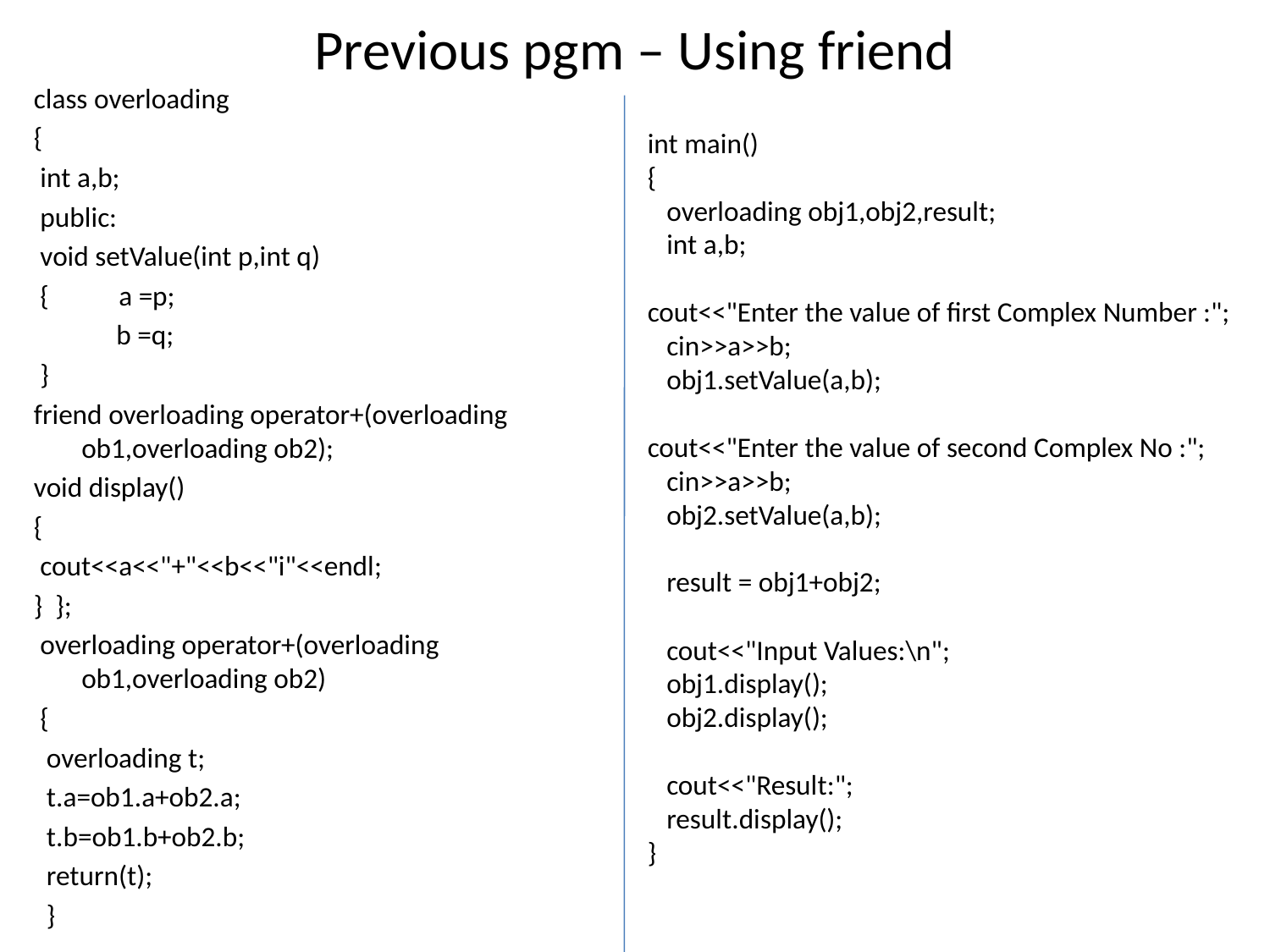

# Previous pgm – Using friend
class overloading
{
 int a,b;
 public:
 void setValue(int p,int q)
 {           a =p;
             b =q;
 }
friend overloading operator+(overloading ob1,overloading ob2);
void display()
{
 cout<<a<<"+"<<b<<"i"<<endl;
}  };
 overloading operator+(overloading ob1,overloading ob2)
 {
  overloading t;
  t.a=ob1.a+ob2.a;
  t.b=ob1.b+ob2.b;
  return(t);
  }
int main()
{
   overloading obj1,obj2,result;
   int a,b;

cout<<"Enter the value of first Complex Number :";
   cin>>a>>b;
   obj1.setValue(a,b);

cout<<"Enter the value of second Complex No :";
   cin>>a>>b;
   obj2.setValue(a,b);

   result = obj1+obj2;

   cout<<"Input Values:\n";
   obj1.display();
   obj2.display();

   cout<<"Result:";
   result.display();
}